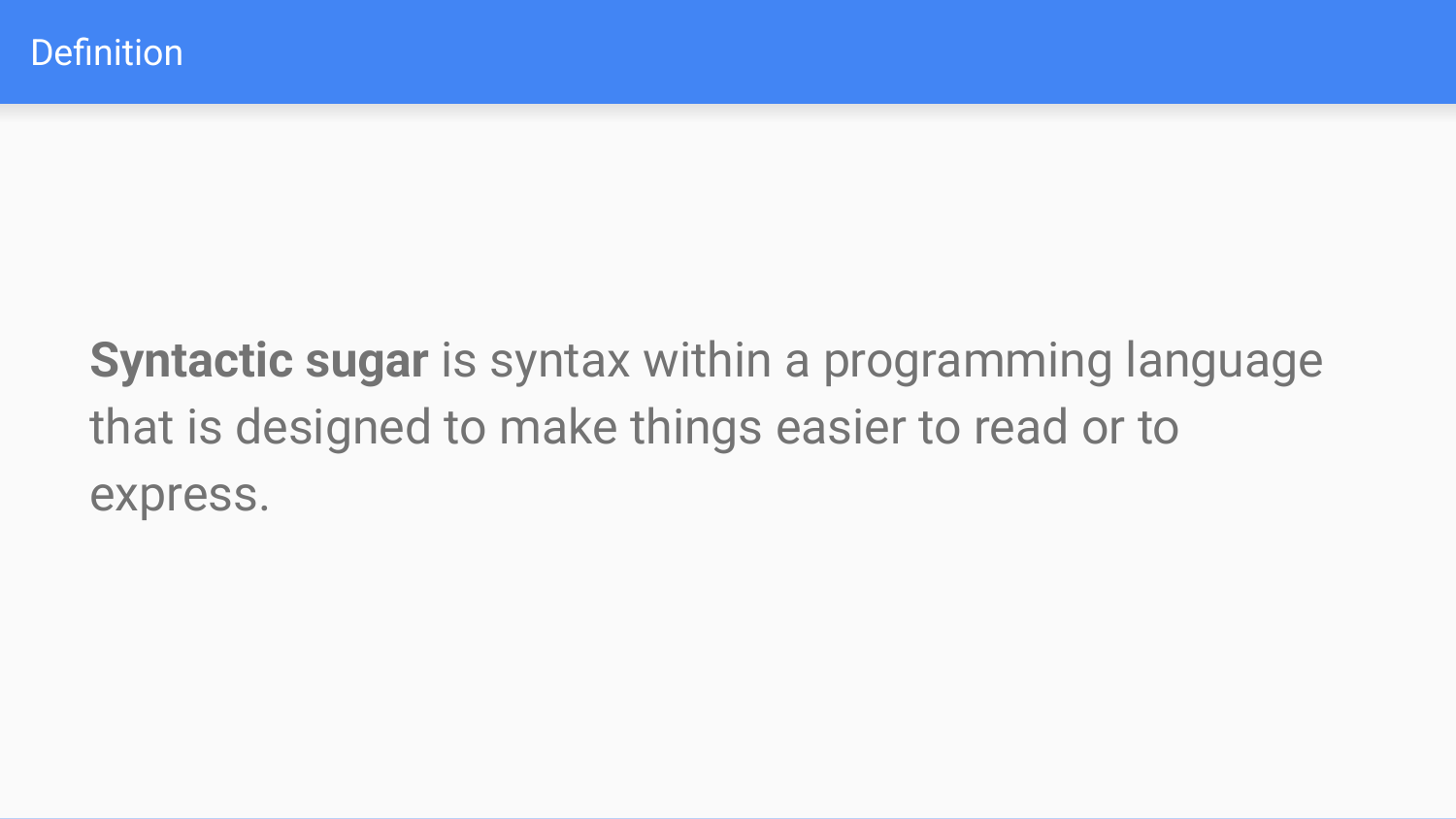

# Definition
Syntactic sugar is syntax within a programming language that is designed to make things easier to read or to express.